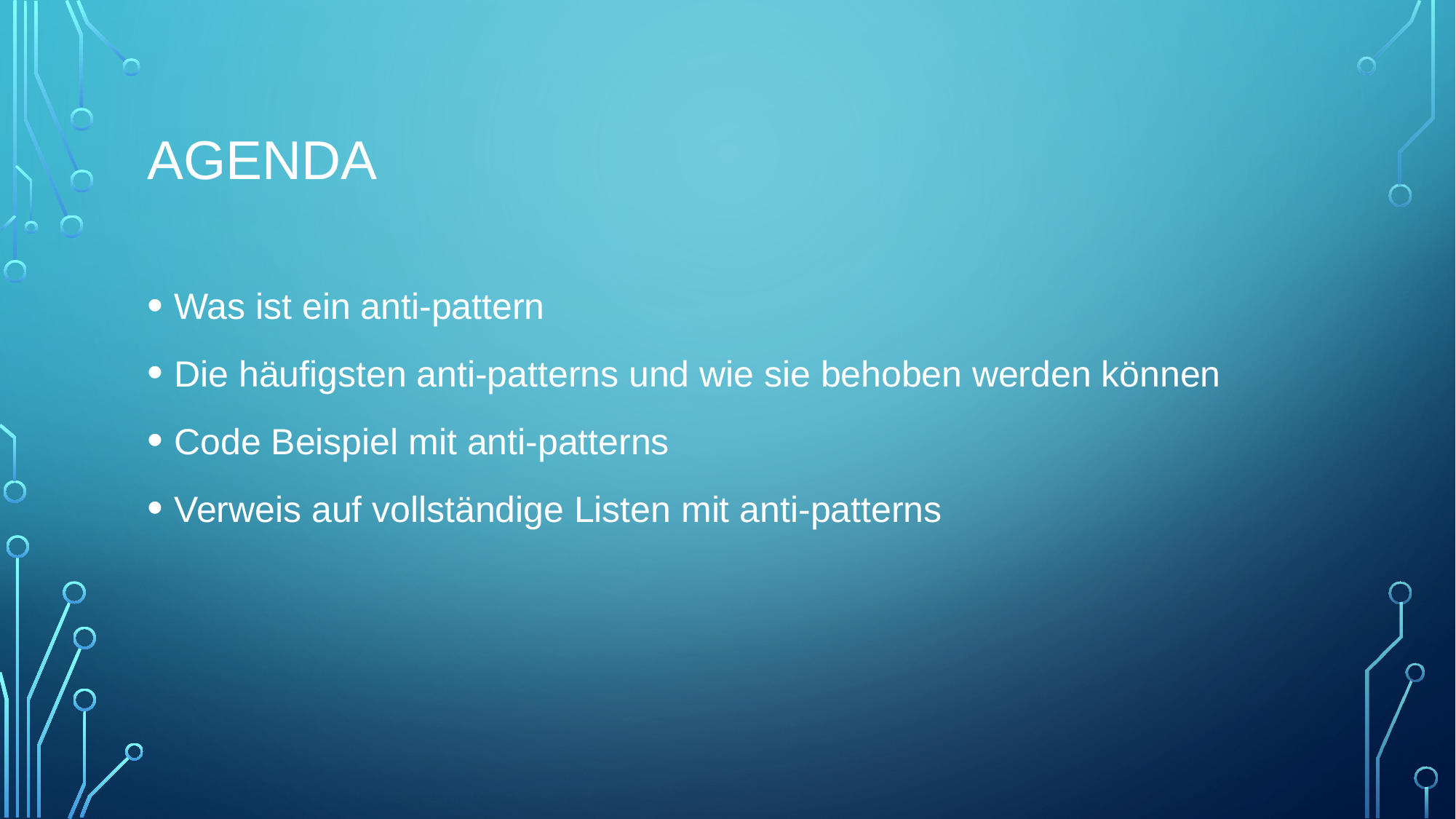

# Agenda
Was ist ein anti-pattern
Die häufigsten anti-patterns und wie sie behoben werden können
Code Beispiel mit anti-patterns
Verweis auf vollständige Listen mit anti-patterns